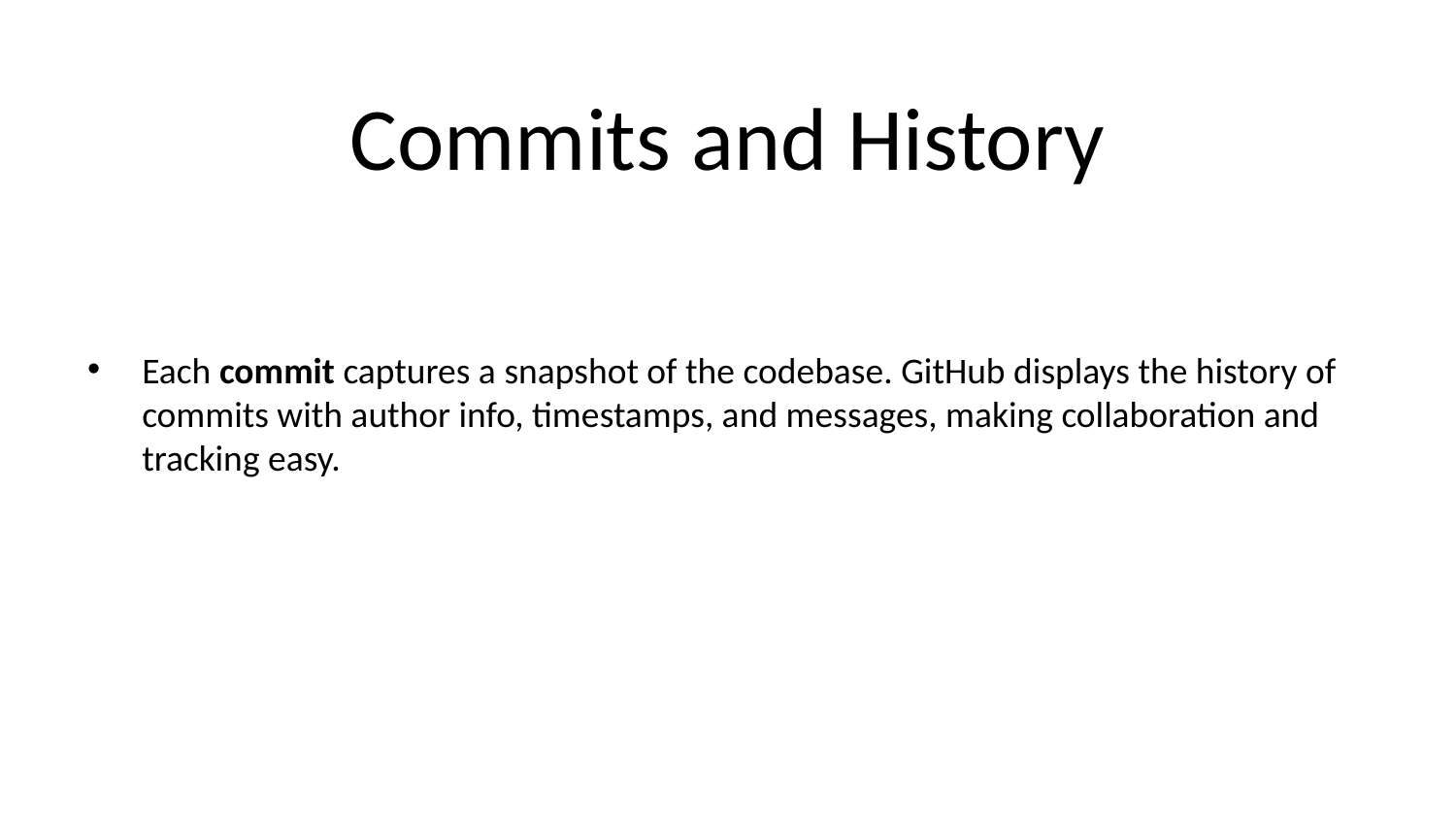

# Commits and History

Each commit captures a snapshot of the codebase. GitHub displays the history of commits with author info, timestamps, and messages, making collaboration and tracking easy.